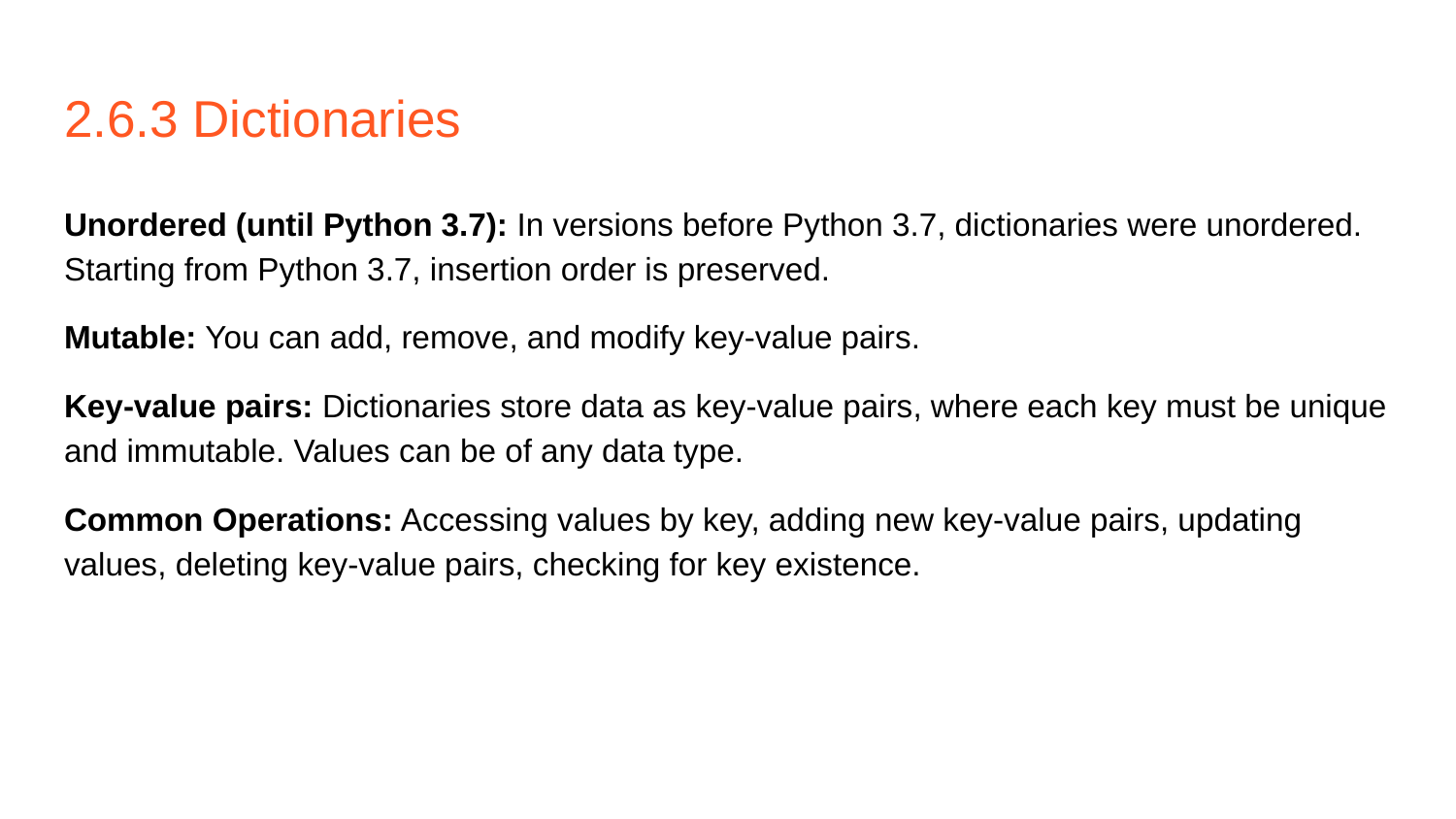

# 2.6.3 Dictionaries
Unordered (until Python 3.7): In versions before Python 3.7, dictionaries were unordered. Starting from Python 3.7, insertion order is preserved.
Mutable: You can add, remove, and modify key-value pairs.
Key-value pairs: Dictionaries store data as key-value pairs, where each key must be unique and immutable. Values can be of any data type.
Common Operations: Accessing values by key, adding new key-value pairs, updating values, deleting key-value pairs, checking for key existence.